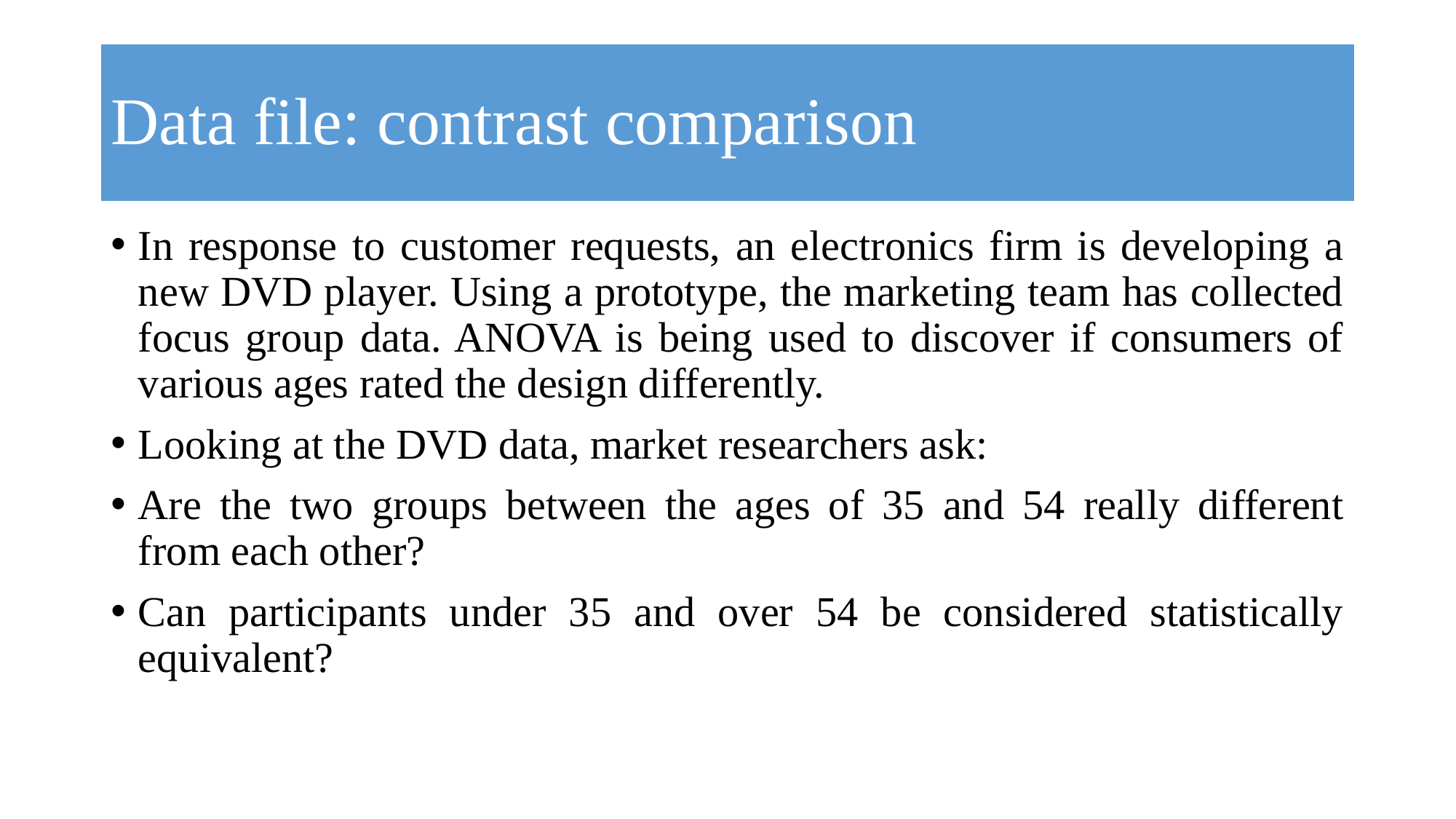

# Data file: contrast comparison
In response to customer requests, an electronics firm is developing a new DVD player. Using a prototype, the marketing team has collected focus group data. ANOVA is being used to discover if consumers of various ages rated the design differently.
Looking at the DVD data, market researchers ask:
Are the two groups between the ages of 35 and 54 really different from each other?
Can participants under 35 and over 54 be considered statistically equivalent?